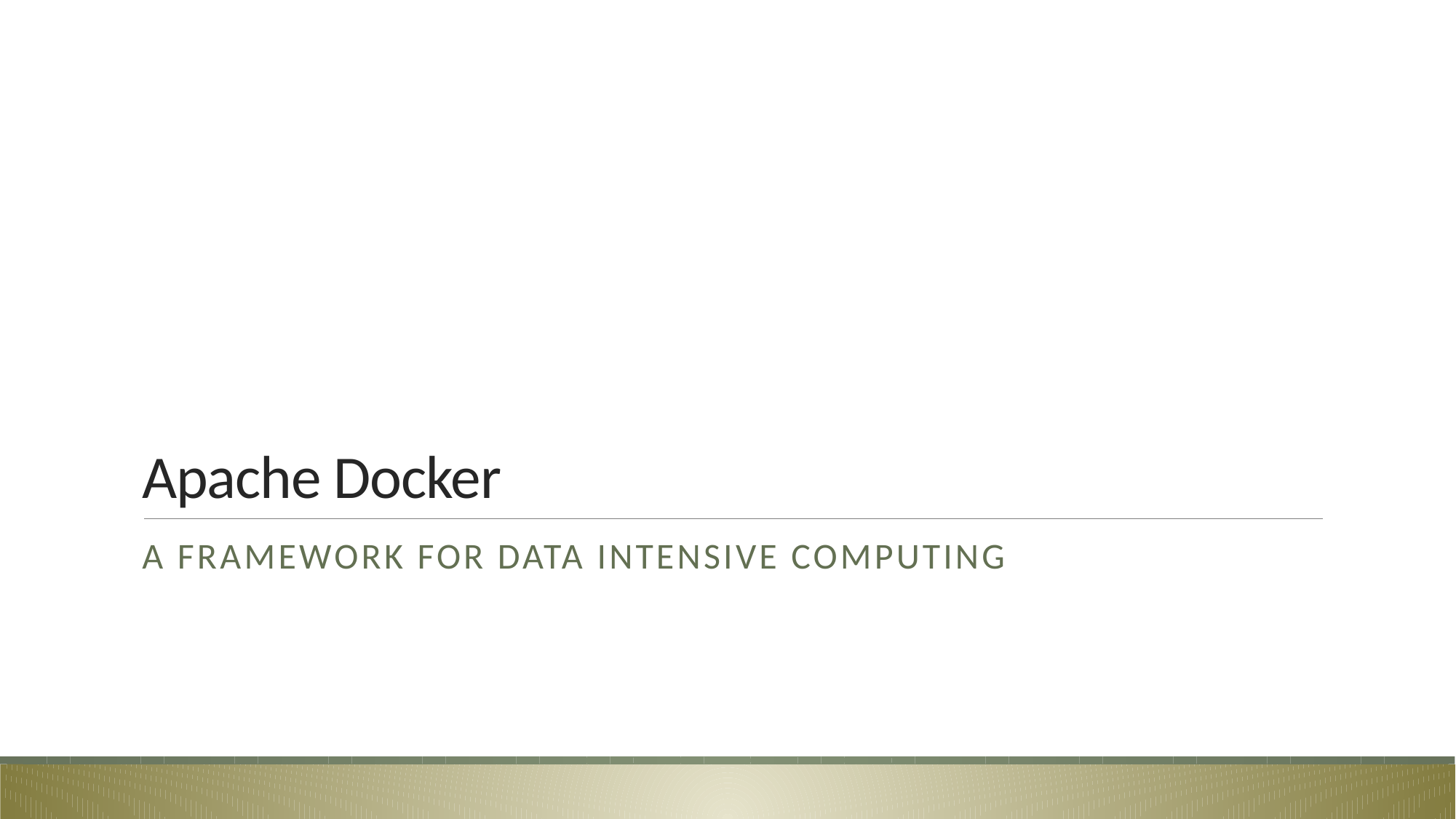

# Apache Docker
A Framework for Data Intensive Computing